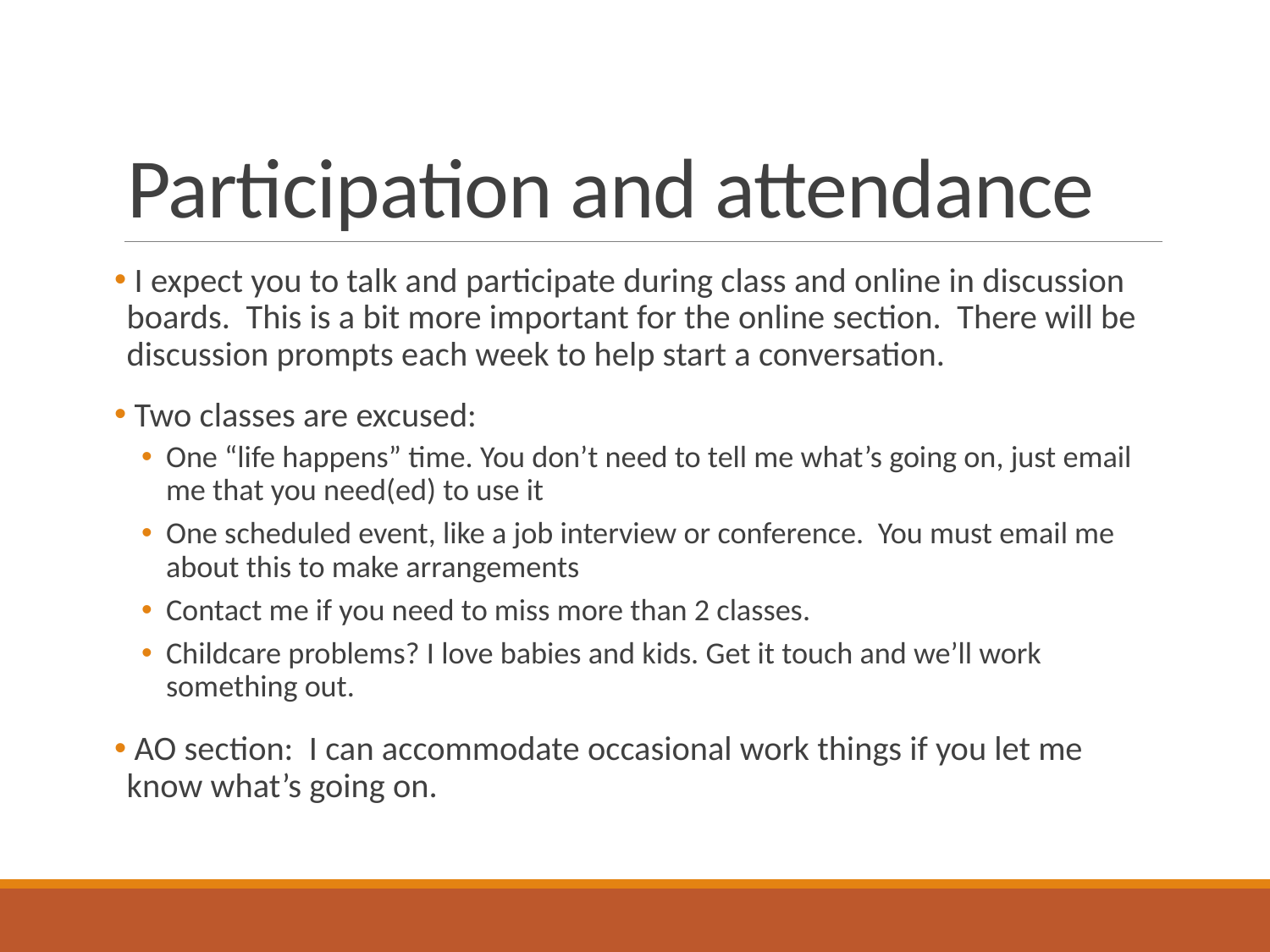

# Participation and attendance
 I expect you to talk and participate during class and online in discussion boards.  This is a bit more important for the online section.  There will be discussion prompts each week to help start a conversation.
 Two classes are excused:
One “life happens” time. You don’t need to tell me what’s going on, just email me that you need(ed) to use it
One scheduled event, like a job interview or conference.  You must email me about this to make arrangements
Contact me if you need to miss more than 2 classes.
Childcare problems? I love babies and kids. Get it touch and we’ll work something out.
 AO section:  I can accommodate occasional work things if you let me know what’s going on.